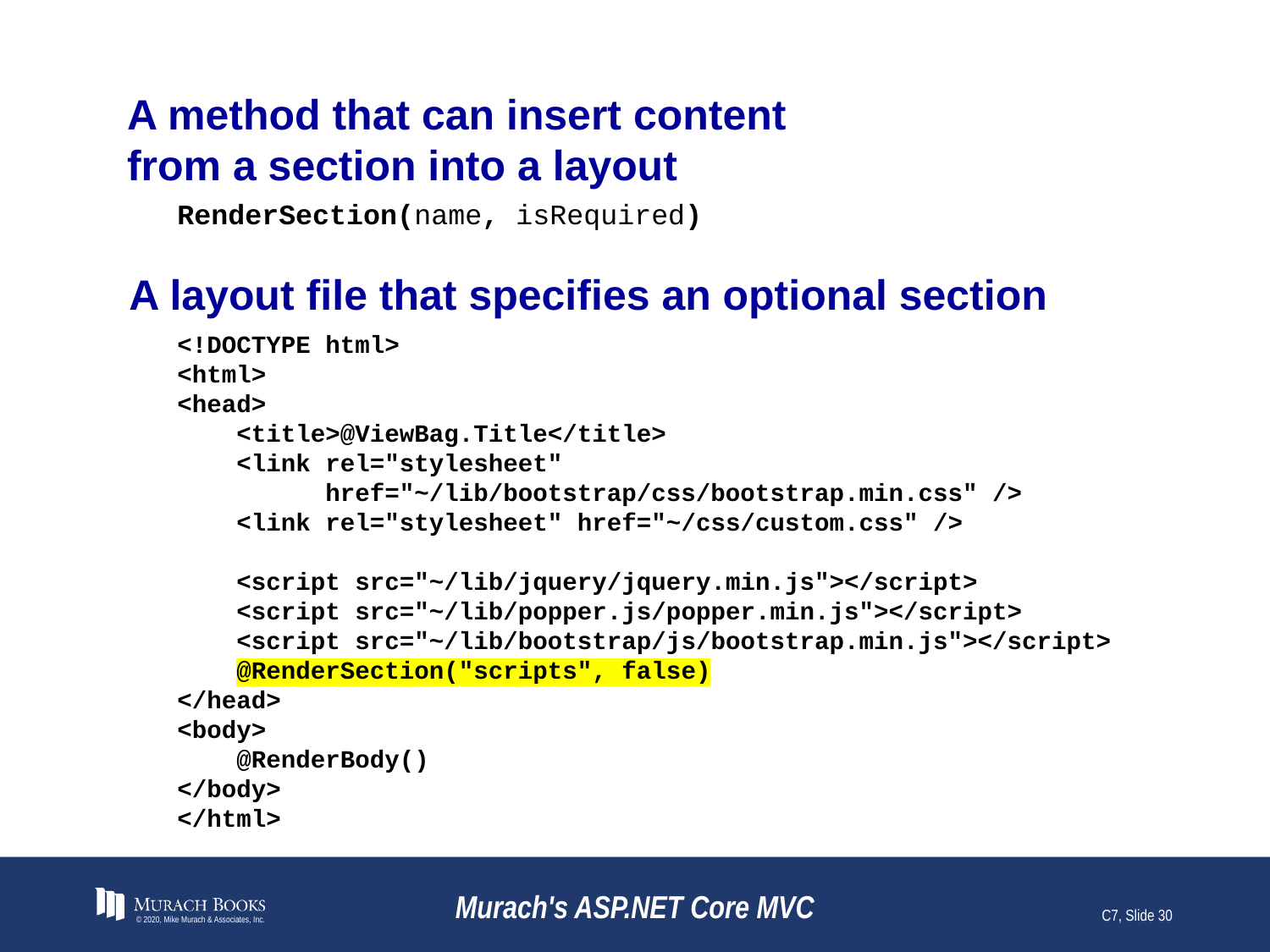

# A method that can insert content from a section into a layout
RenderSection(name, isRequired)
A layout file that specifies an optional section
<!DOCTYPE html>
<html>
<head>
    <title>@ViewBag.Title</title>
    <link rel="stylesheet"
          href="~/lib/bootstrap/css/bootstrap.min.css" />
    <link rel="stylesheet" href="~/css/custom.css" />

    <script src="~/lib/jquery/jquery.min.js"></script>
    <script src="~/lib/popper.js/popper.min.js"></script>
    <script src="~/lib/bootstrap/js/bootstrap.min.js"></script>
    @RenderSection("scripts", false)
</head>
<body>
    @RenderBody()
</body>
</html>

© 2020, Mike Murach & Associates, Inc.
Murach's ASP.NET Core MVC

C7, Slide 30